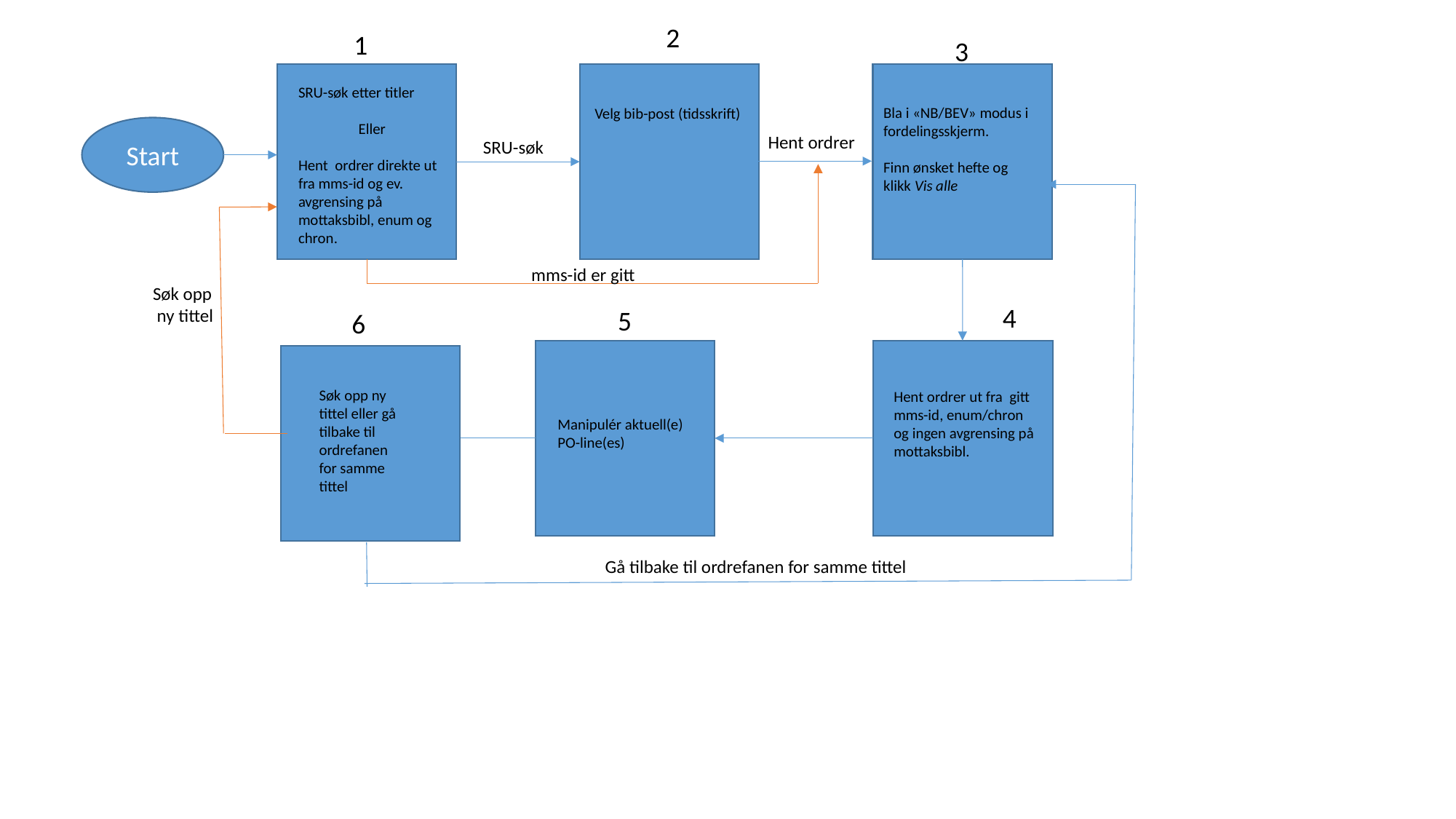

2
1
3

SRU-søk etter titler

Eller

Hent  ordrer direkte ut fra mms-id og ev. avgrensing på mottaksbibl, enum og chron.
Velg bib-post (tidsskrift)
Bla i «NB/BEV» modus i fordelingsskjerm.

Finn ønsket hefte og klikk Vis alle

Start
Hent ordrer
SRU-søk
mms-id er gitt
Søk opp  ny tittel
4
5
6

Søk opp ny tittel eller gå tilbake til ordrefanen for samme tittel
Hent ordrer ut fra  gitt mms-id, enum/chron og ingen avgrensing på mottaksbibl.
Manipulér aktuell(e) PO-line(es)
Gå tilbake til ordrefanen for samme tittel